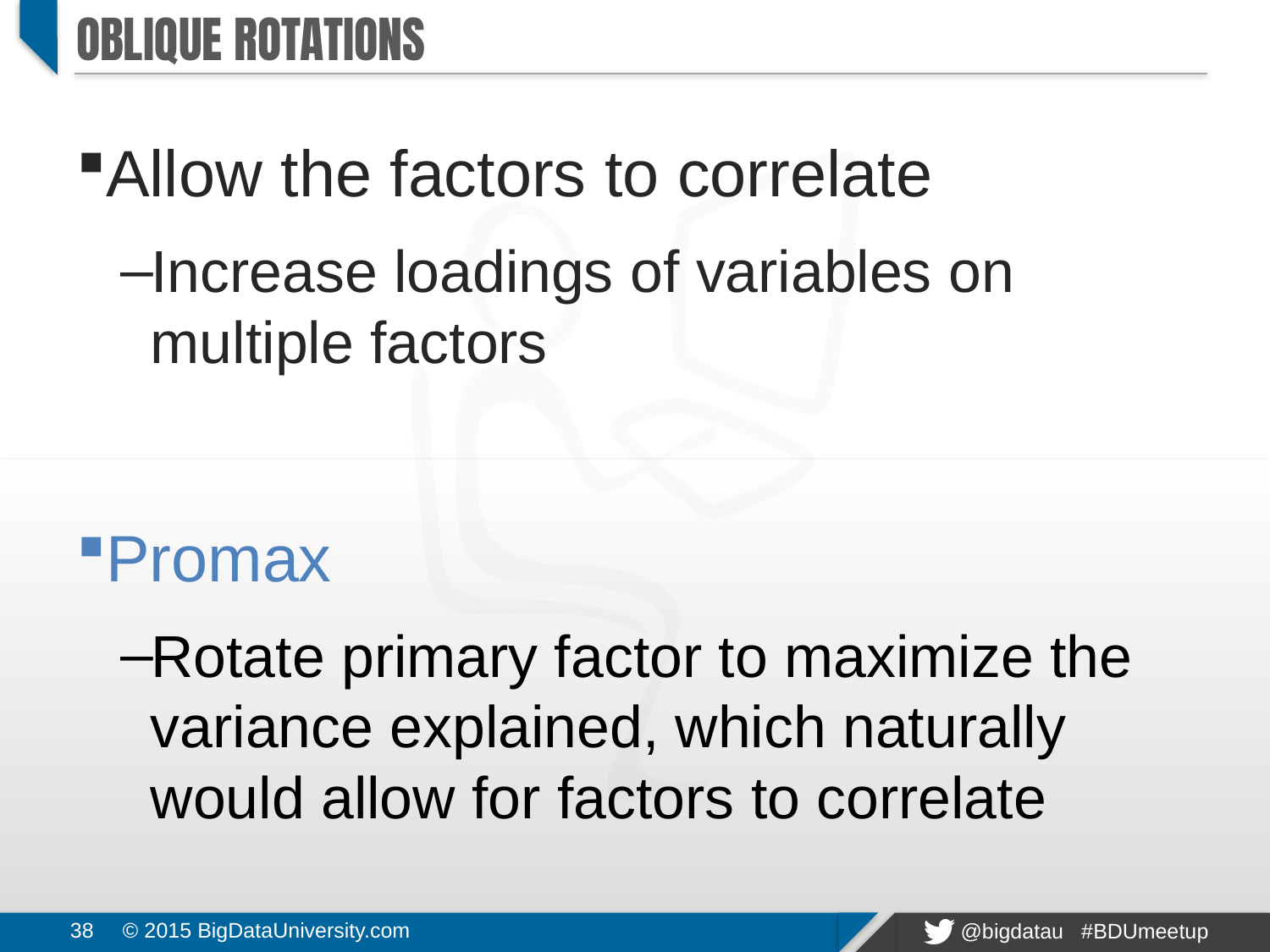

# Oblique Rotations
Allow the factors to correlate

Increase loadings of variables on multiple factors

Promax

Rotate primary factor to maximize the variance explained, which naturally would allow for factors to correlate

38
© 2015 BigDataUniversity.com